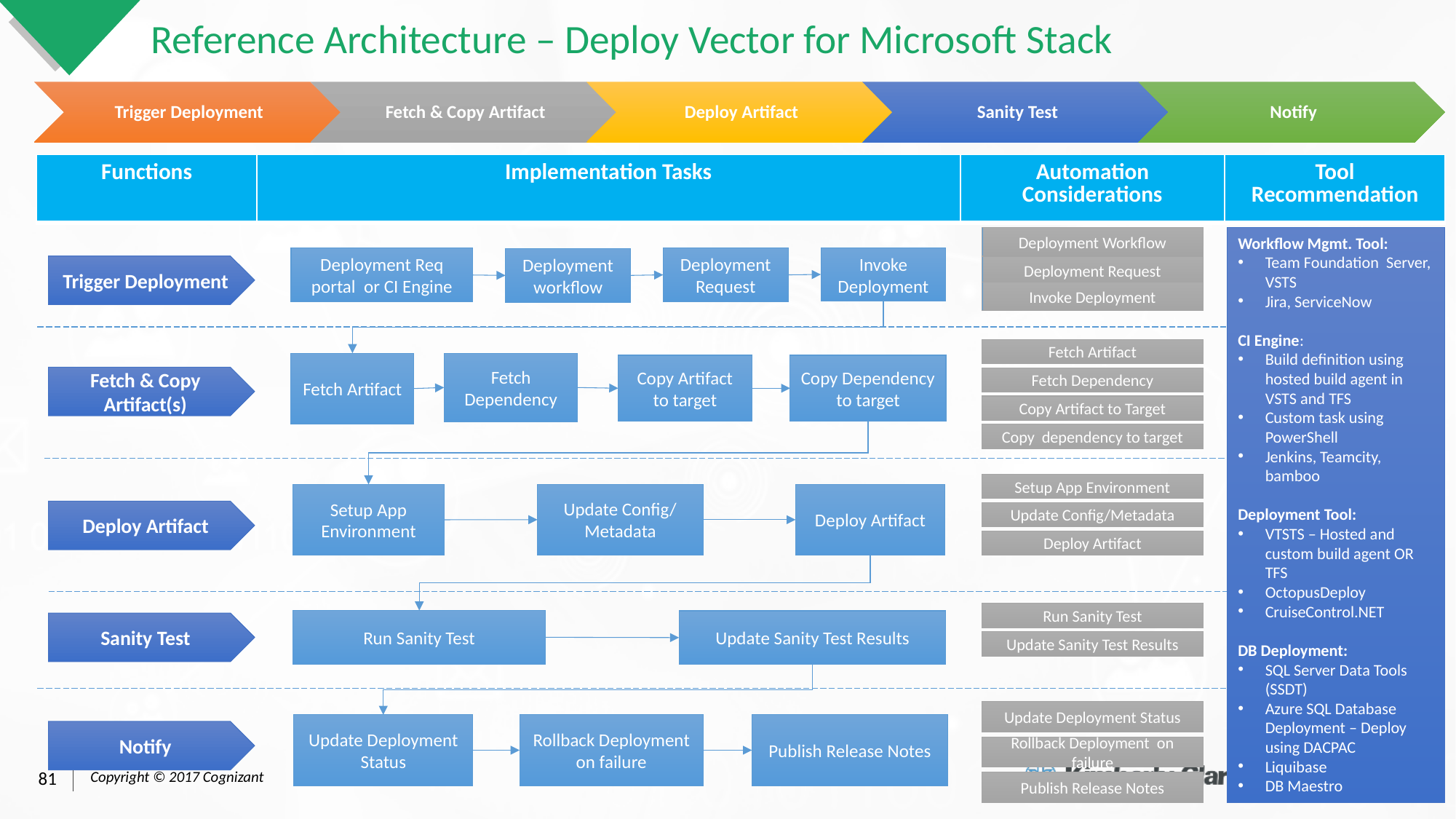

81
# Reference Architecture – Deploy Vector for Microsoft Stack
Trigger Deployment
Fetch & Copy Artifact
Deploy Artifact
Sanity Test
Notify
| Functions | Implementation Tasks | Automation Considerations | Tool Recommendation |
| --- | --- | --- | --- |
Deployment Workflow
Deployment Request
Invoke Deployment
Workflow Mgmt. Tool:
Team Foundation  Server, VSTS
Jira, ServiceNow

CI Engine:
Build definition using hosted build agent in VSTS and TFS
Custom task using PowerShell
Jenkins, Teamcity, bamboo

Deployment Tool:
VTSTS – Hosted and custom build agent OR TFS
OctopusDeploy
CruiseControl.NET

DB Deployment:
SQL Server Data Tools (SSDT)
Azure SQL Database Deployment – Deploy using DACPAC
Liquibase
DB Maestro
Invoke Deployment
Deployment Request
Deployment Req portal  or CI Engine
Deployment workflow
Trigger Deployment
Fetch Artifact
Fetch Dependency
Copy Artifact to Target
Copy  dependency to target
Fetch Artifact
Fetch Dependency
Copy Artifact to target
Copy Dependency to target
Fetch & Copy Artifact(s)
Setup App Environment
Update Config/Metadata
Deploy Artifact
Update Config/ Metadata
Deploy Artifact
Setup App Environment
Deploy Artifact
Run Sanity Test
Update Sanity Test Results
Run Sanity Test
Update Sanity Test Results
Sanity Test
Update Deployment Status
Rollback Deployment  on failure
Publish Release Notes
Update Deployment Status
Rollback Deployment on failure
Publish Release Notes
Notify